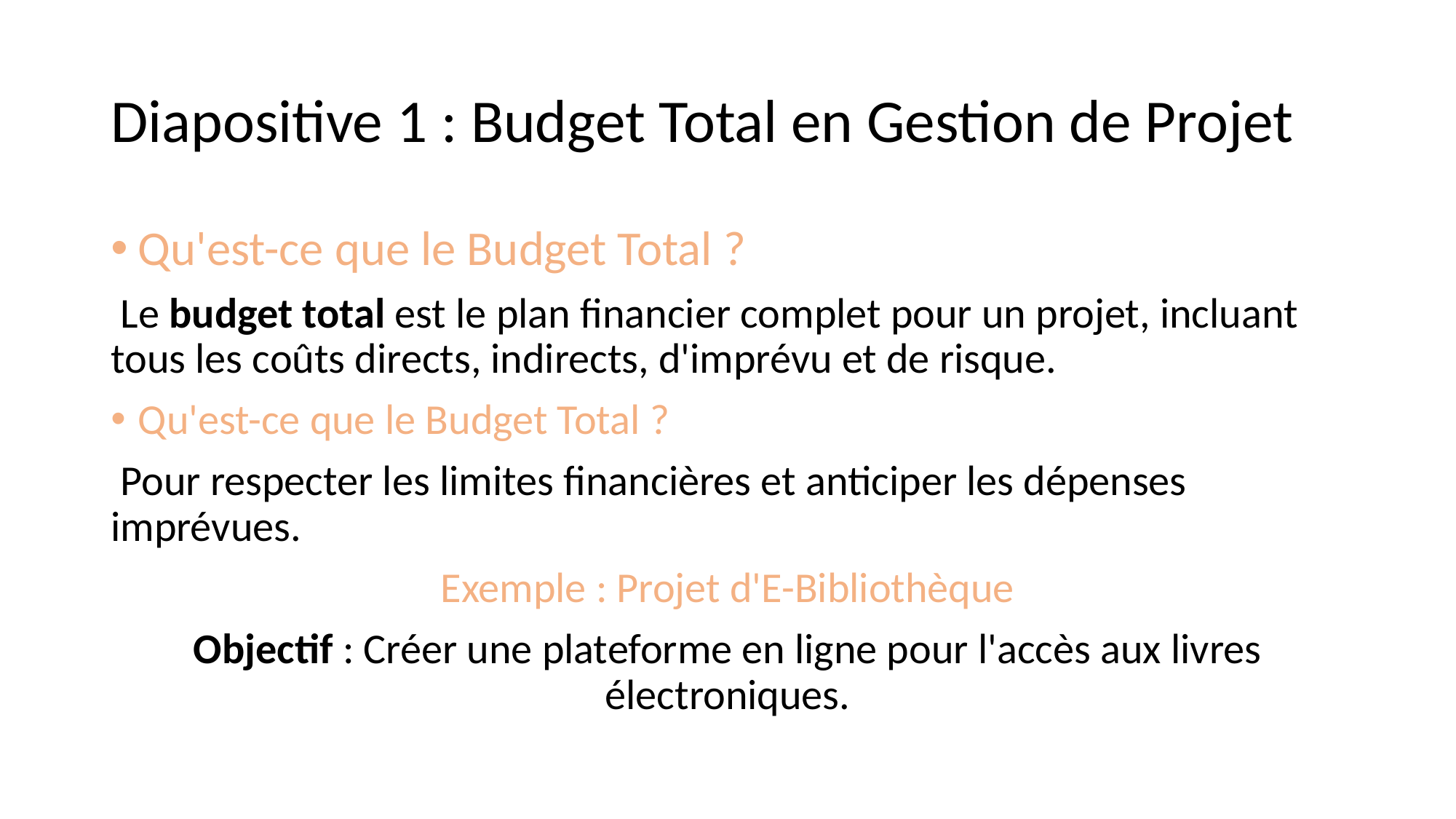

# Diapositive 1 : Budget Total en Gestion de Projet
Qu'est-ce que le Budget Total ?
 Le budget total est le plan financier complet pour un projet, incluant tous les coûts directs, indirects, d'imprévu et de risque.
Qu'est-ce que le Budget Total ?
 Pour respecter les limites financières et anticiper les dépenses imprévues.
Exemple : Projet d'E-Bibliothèque
Objectif : Créer une plateforme en ligne pour l'accès aux livres électroniques.